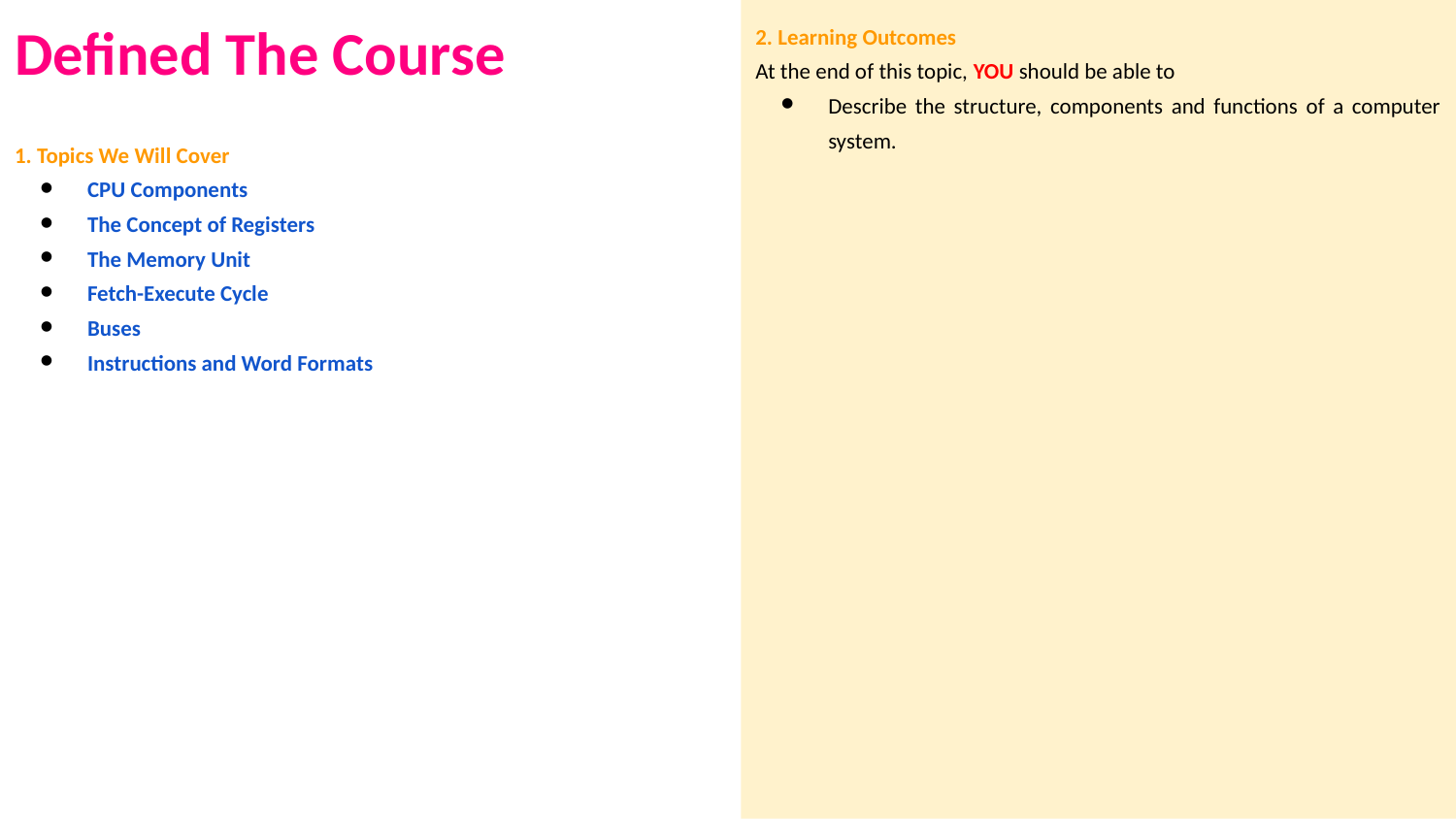

# Defined The Course
2. Learning Outcomes
At the end of this topic, YOU should be able to
Describe the structure, components and functions of a computer system.
1. Topics We Will Cover
CPU Components
The Concept of Registers
The Memory Unit
Fetch-Execute Cycle
Buses
Instructions and Word Formats